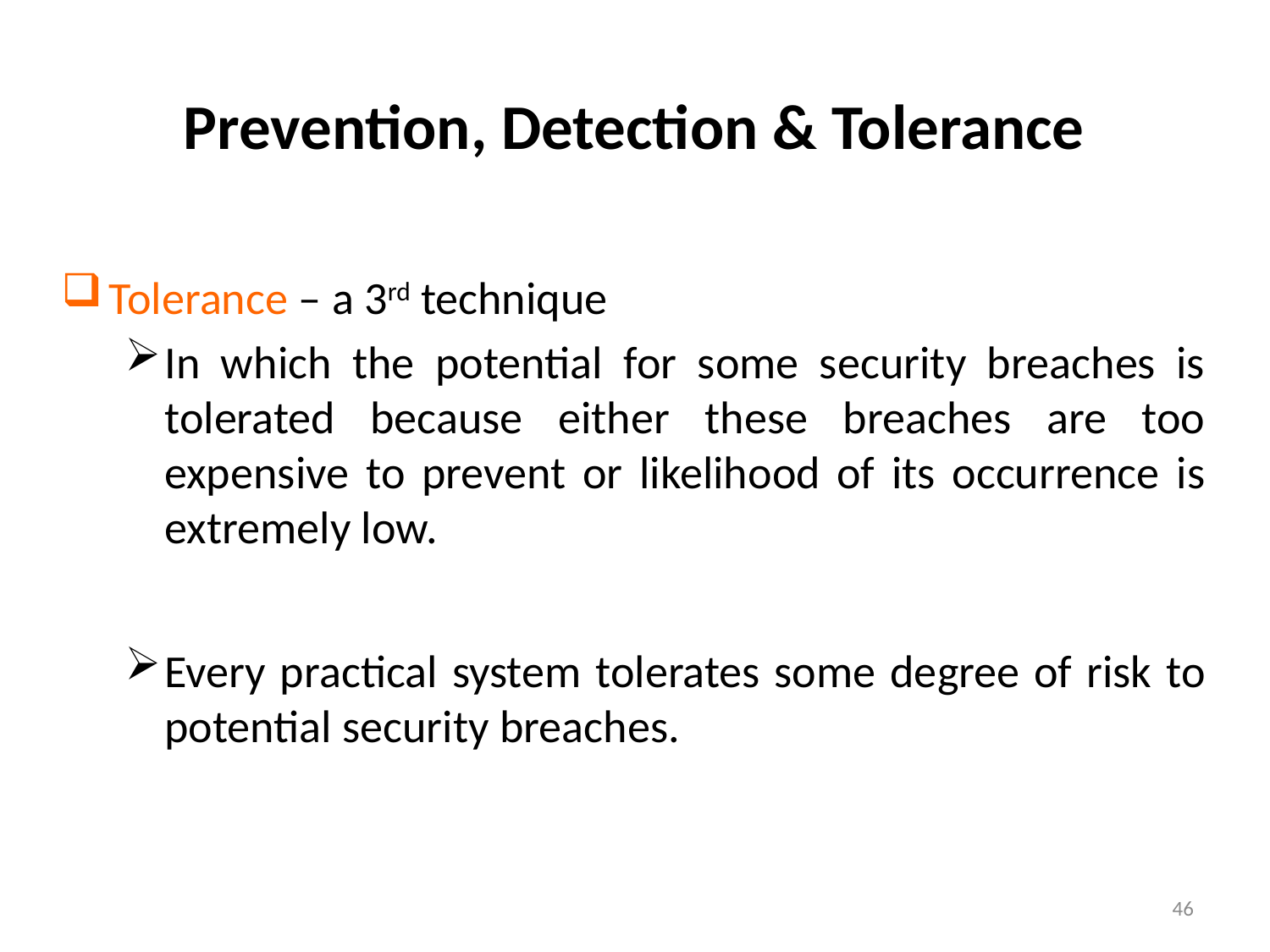

# Prevention, Detection & Tolerance
Tolerance – a 3rd technique
In which the potential for some security breaches is tolerated because either these breaches are too expensive to prevent or likelihood of its occurrence is extremely low.

Every practical system tolerates some degree of risk to potential security breaches.
46